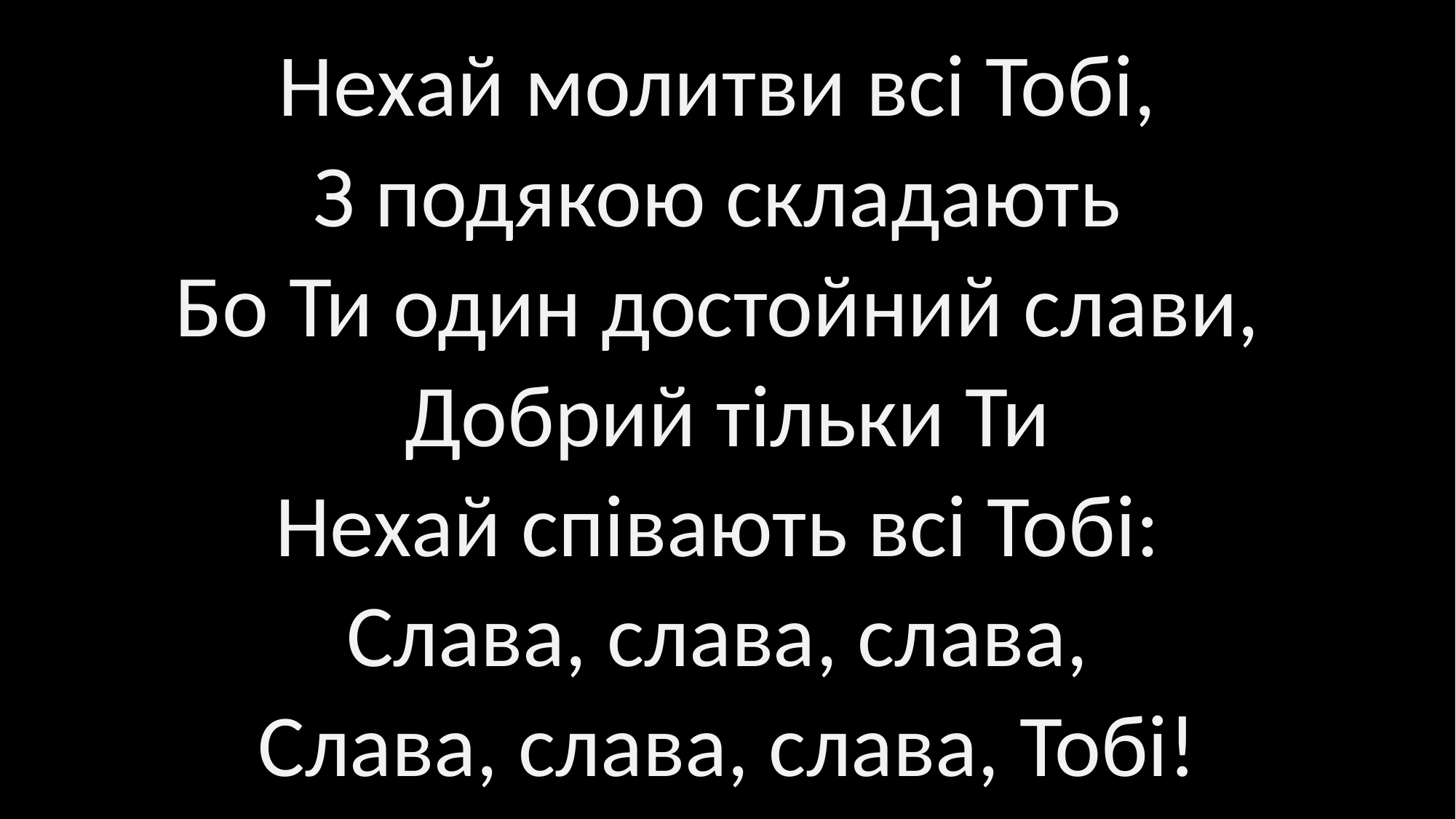

Нехай молитви всі Тобі,
З подякою складають
Бо Ти один достойний слави,
Добрий тільки Ти
Нехай співають всі Тобі:
Слава, слава, слава,
Слава, слава, слава, Тобі!